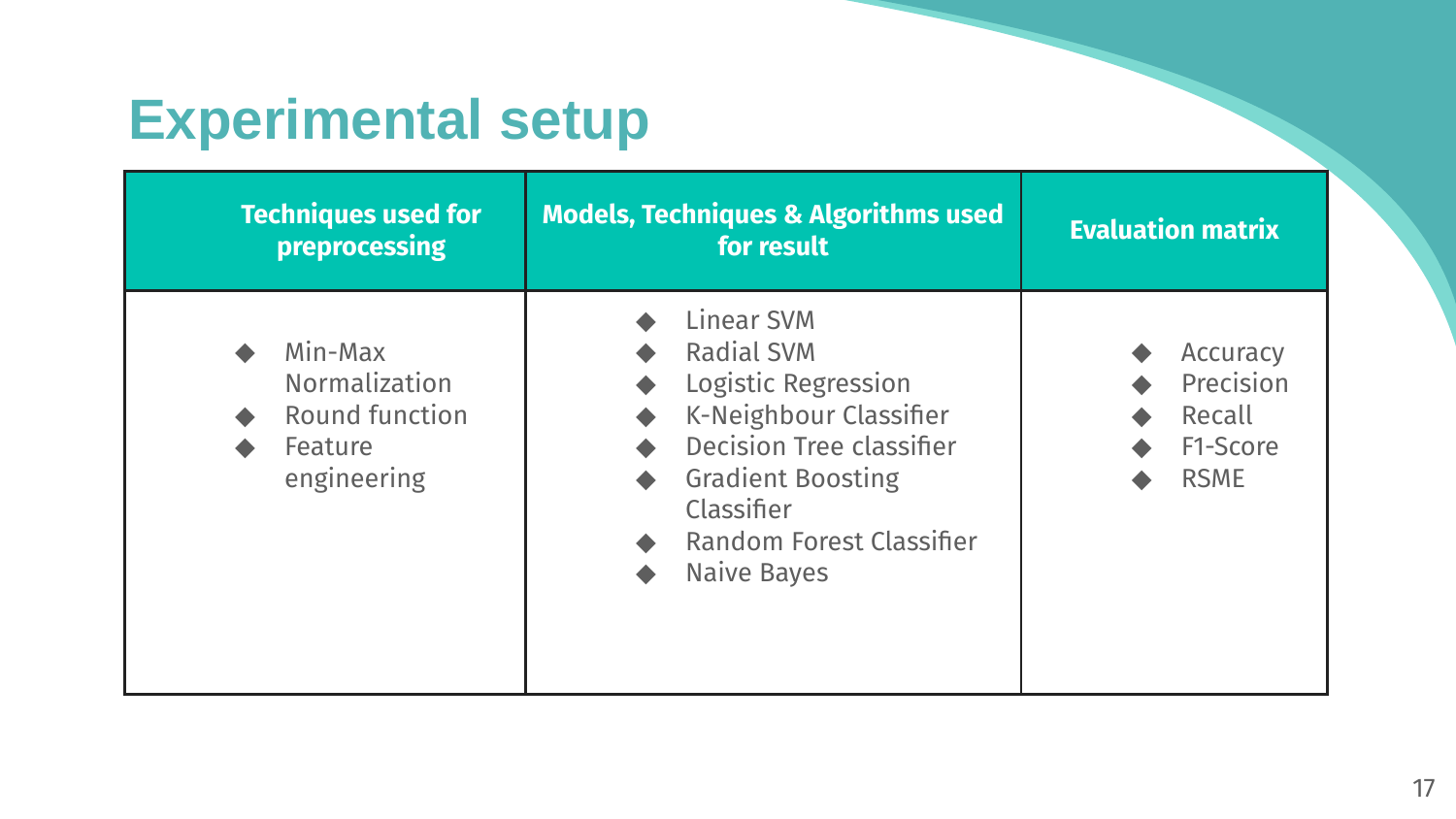

# Experimental setup
| Techniques used for preprocessing | Models, Techniques & Algorithms used for result | Evaluation matrix |
| --- | --- | --- |
| Min-Max Normalization Round function Feature engineering | Linear SVM Radial SVM Logistic Regression K-Neighbour Classifier Decision Tree classifier Gradient Boosting Classifier Random Forest Classifier Naive Bayes | Accuracy Precision Recall F1-Score RSME |
17